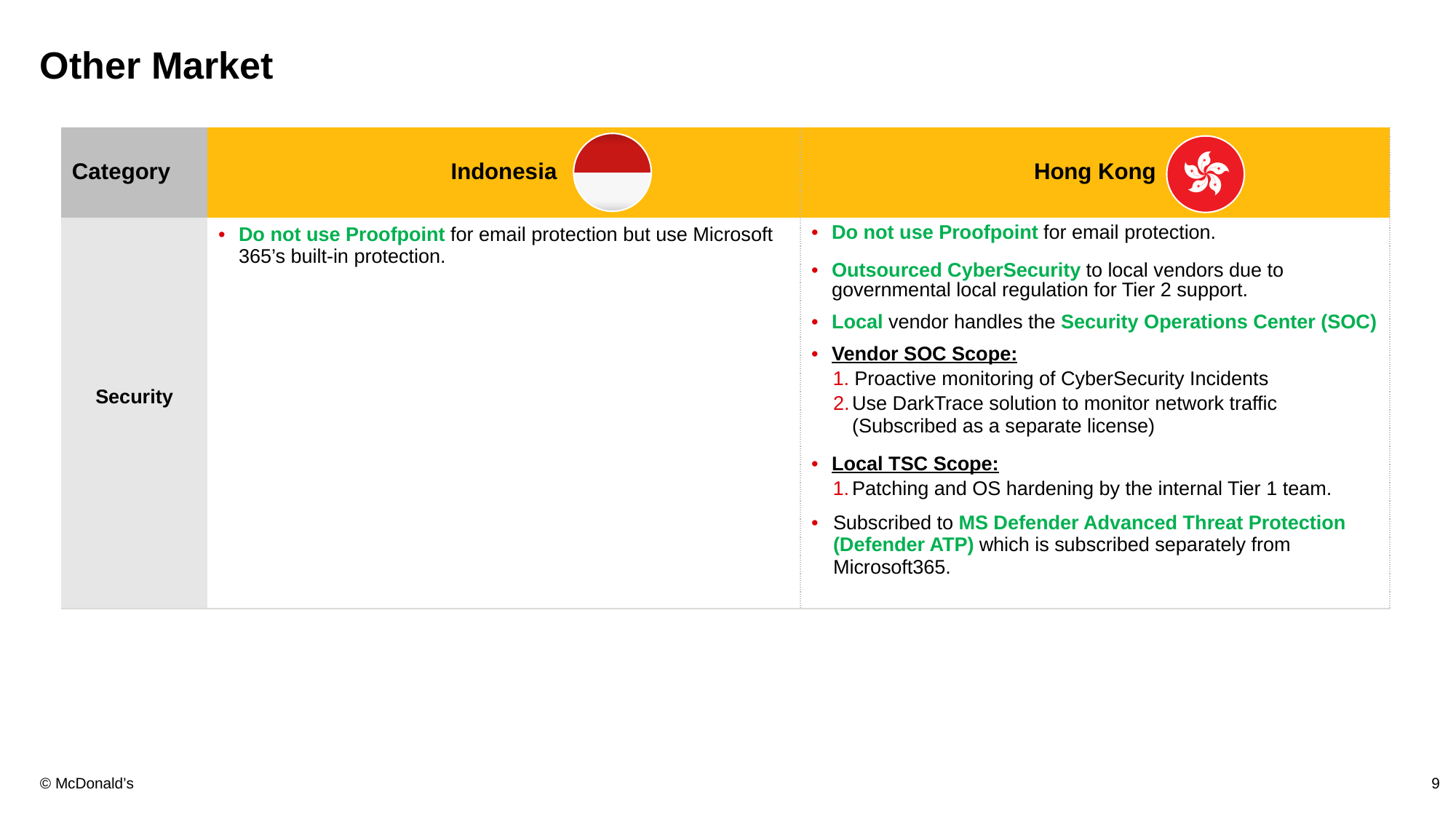

# Other Market

| Category | Indonesia | Hong Kong |
| --- | --- | --- |
| Security | Do not use Proofpoint for email protection but use Microsoft 365’s built-in protection. | Do not use Proofpoint for email protection. Outsourced CyberSecurity to local vendors due to governmental local regulation for Tier 2 support. Local vendor handles the Security Operations Center (SOC) Vendor SOC Scope: Proactive monitoring of CyberSecurity Incidents Use DarkTrace solution to monitor network traffic (Subscribed as a separate license) Local TSC Scope: Patching and OS hardening by the internal Tier 1 team. Subscribed to MS Defender Advanced Threat Protection (Defender ATP) which is subscribed separately from Microsoft365. |